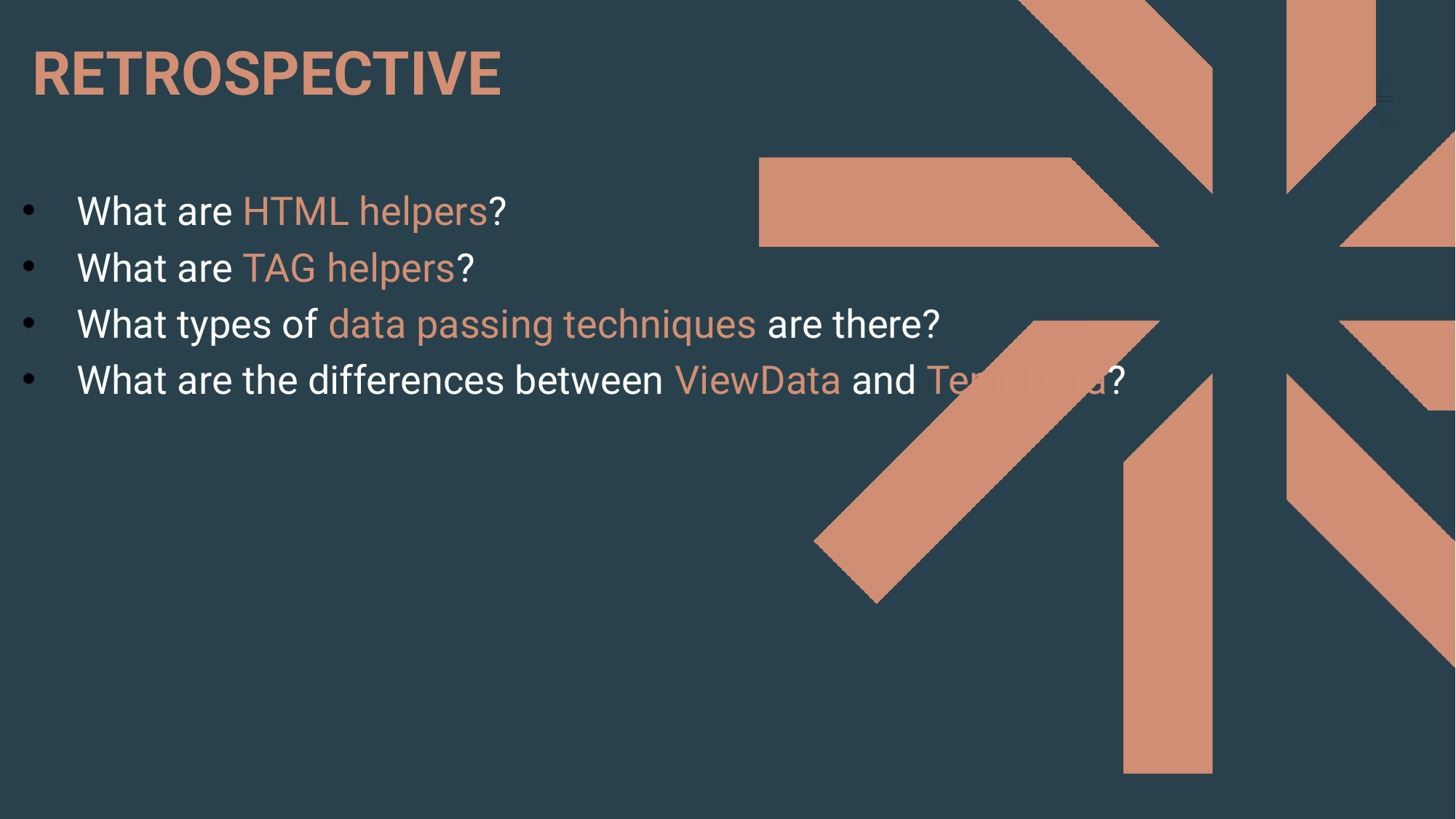

RETROSPECTIVE
What are HTML helpers?
What are TAG helpers?
What types of data passing techniques are there?
What are the differences between ViewData and TempData?